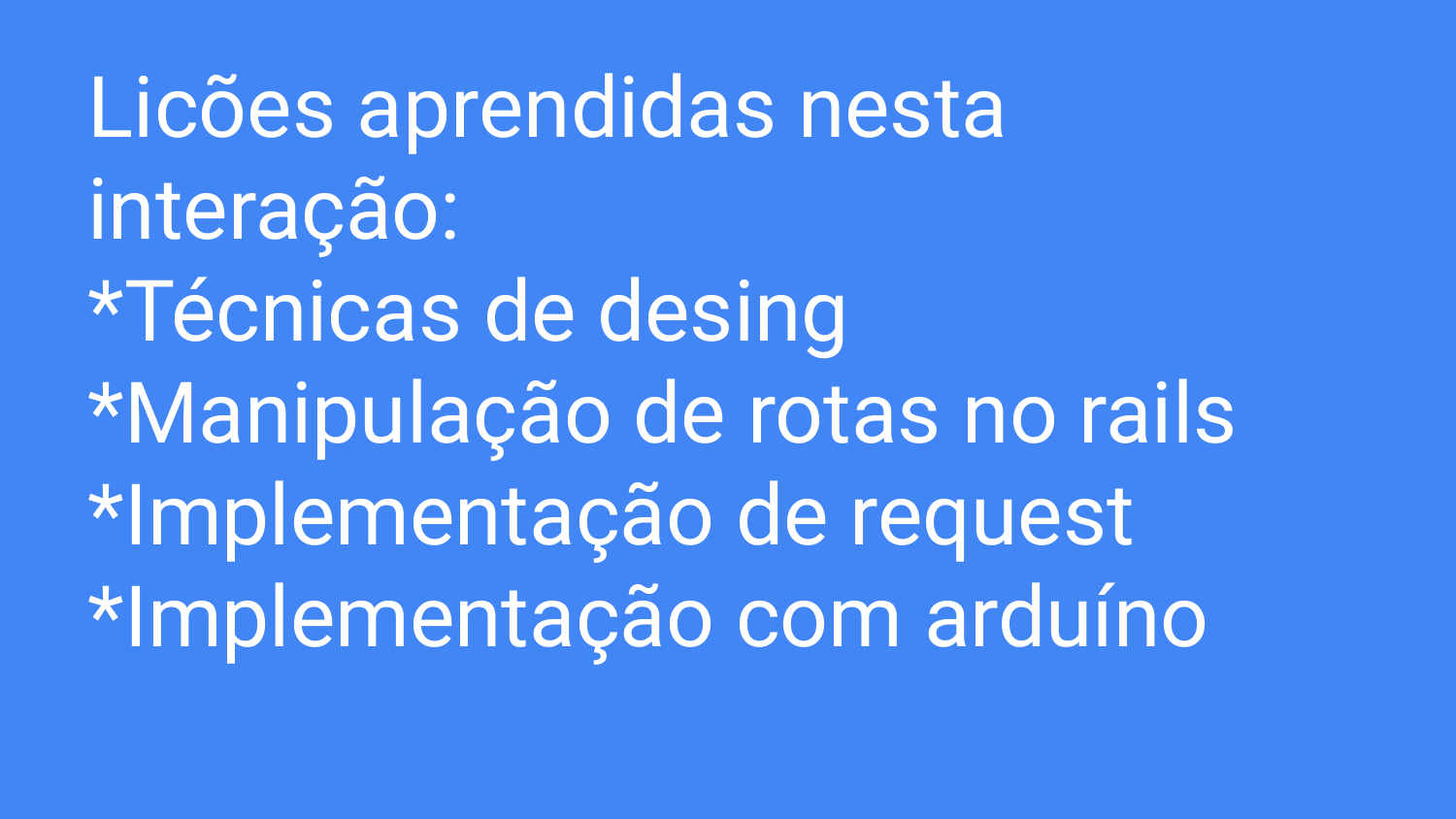

# Licões aprendidas nesta interação:
*Técnicas de desing
*Manipulação de rotas no rails
*Implementação de request
*Implementação com arduíno